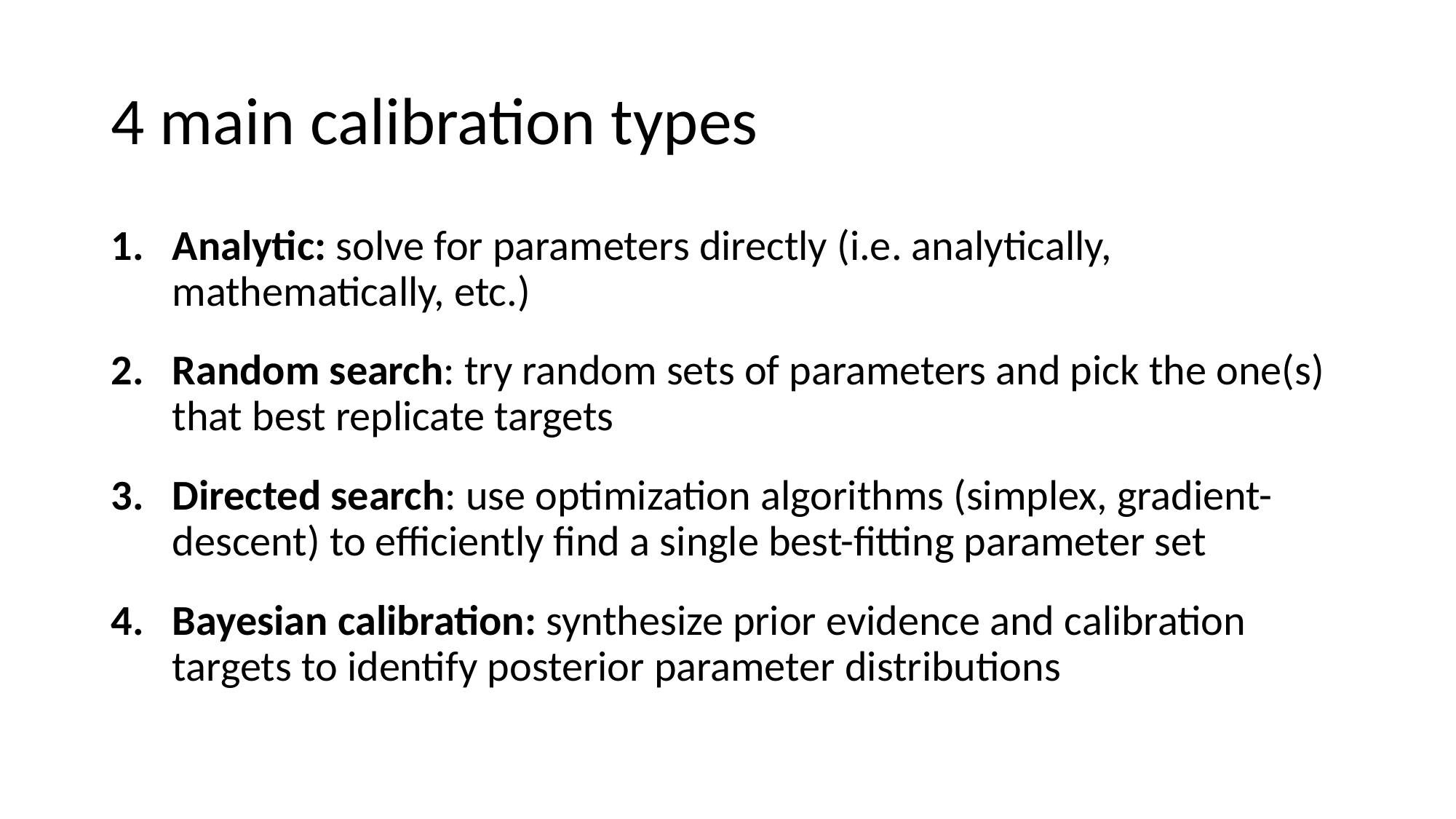

# 4 main calibration types
Analytic: solve for parameters directly (i.e. analytically, mathematically, etc.)
Random search: try random sets of parameters and pick the one(s) that best replicate targets
Directed search: use optimization algorithms (simplex, gradient-descent) to efficiently find a single best-fitting parameter set
Bayesian calibration: synthesize prior evidence and calibration targets to identify posterior parameter distributions